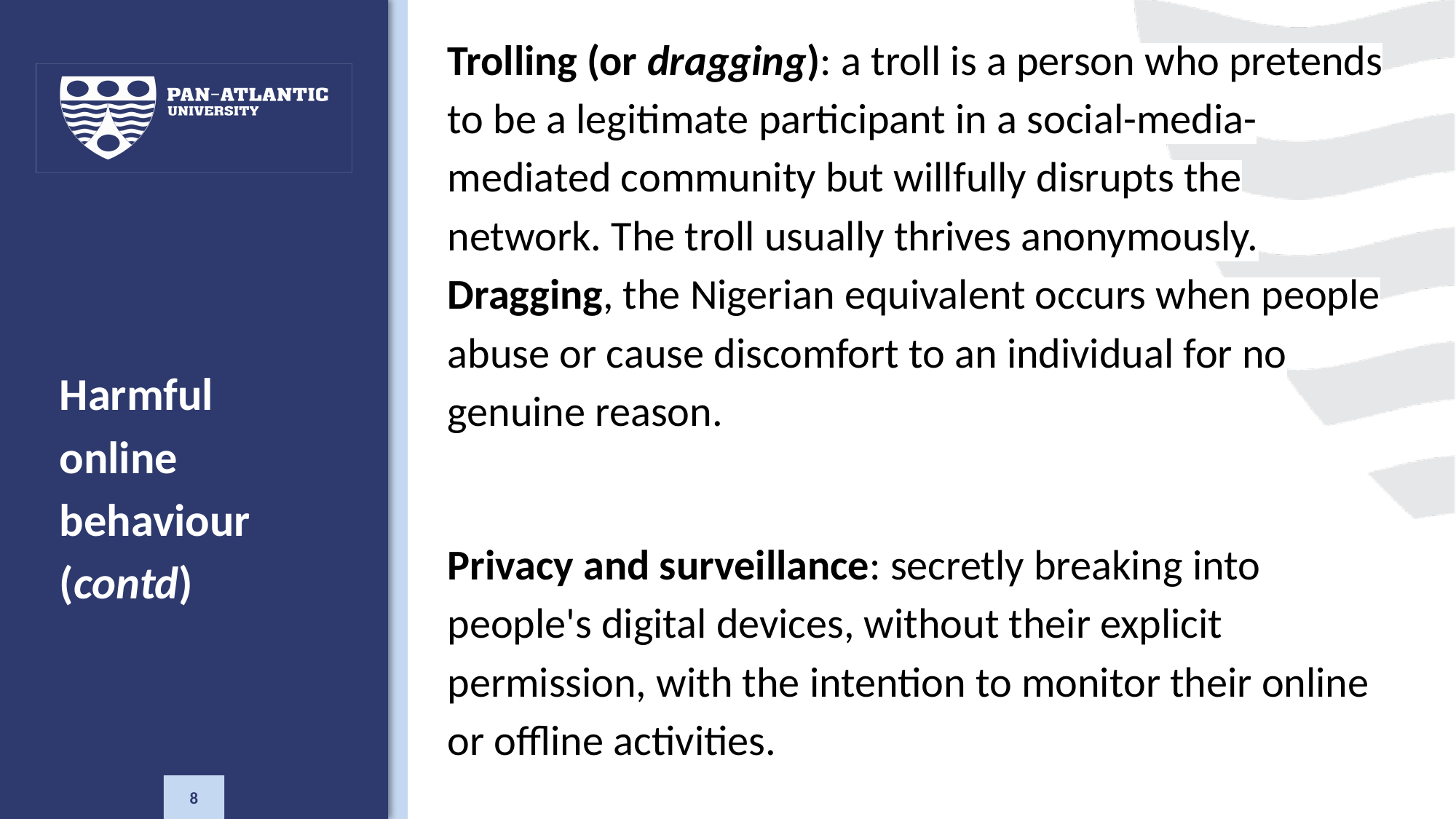

Trolling (or dragging): a troll is a person who pretends to be a legitimate participant in a social-media-mediated community but willfully disrupts the network. The troll usually thrives anonymously. Dragging, the Nigerian equivalent occurs when people abuse or cause discomfort to an individual for no genuine reason.

Privacy and surveillance: secretly breaking into people's digital devices, without their explicit permission, with the intention to monitor their online or offline activities.

# Harmful online behaviour (contd)
8